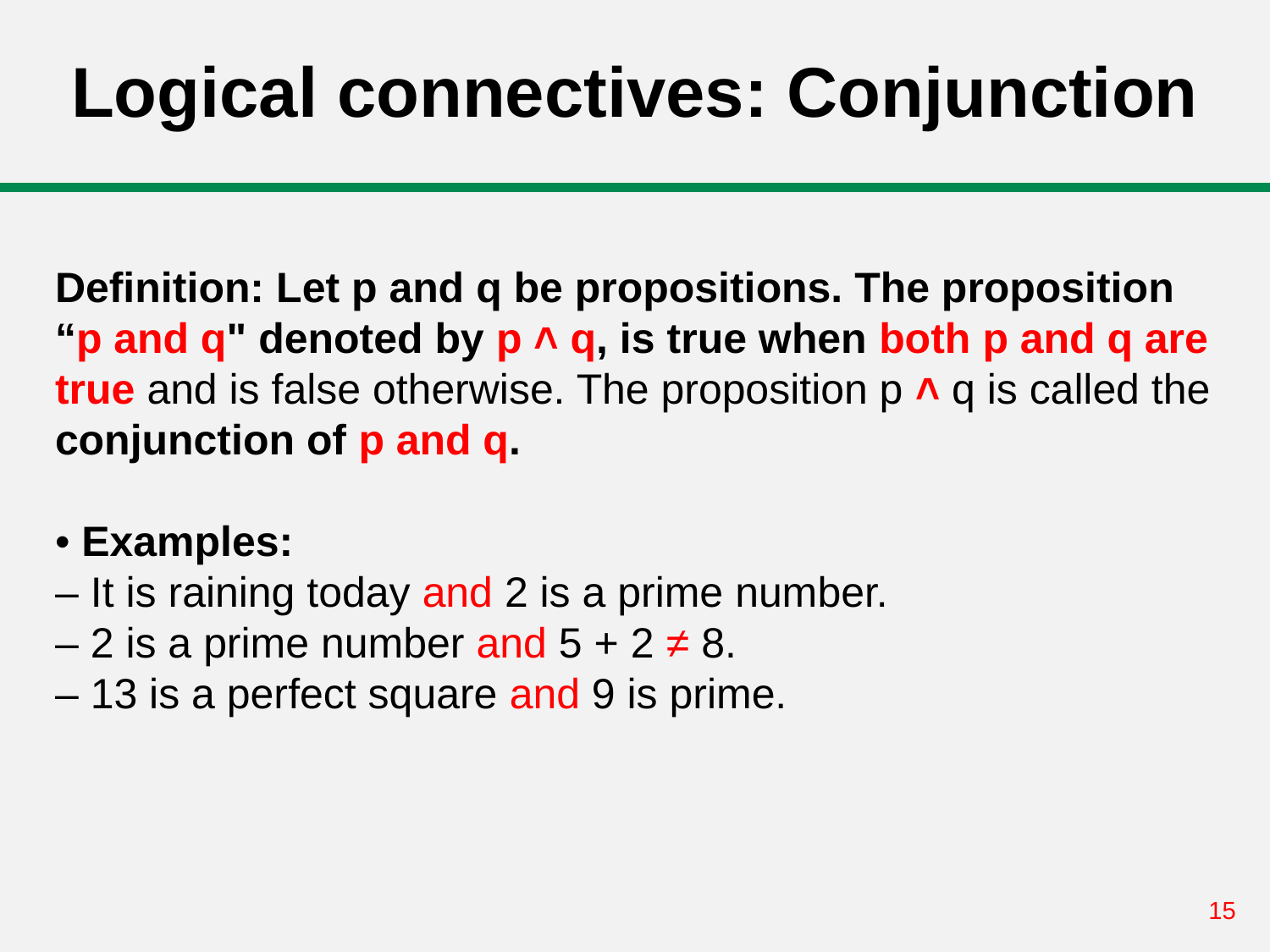

# Logical connectives: Conjunction
Definition: Let p and q be propositions. The proposition “p and q" denoted by p ˄ q, is true when both p and q are true and is false otherwise. The proposition p ˄ q is called the
conjunction of p and q.

• Examples:
– It is raining today and 2 is a prime number.
– 2 is a prime number and 5 + 2 ≠ 8.
– 13 is a perfect square and 9 is prime.